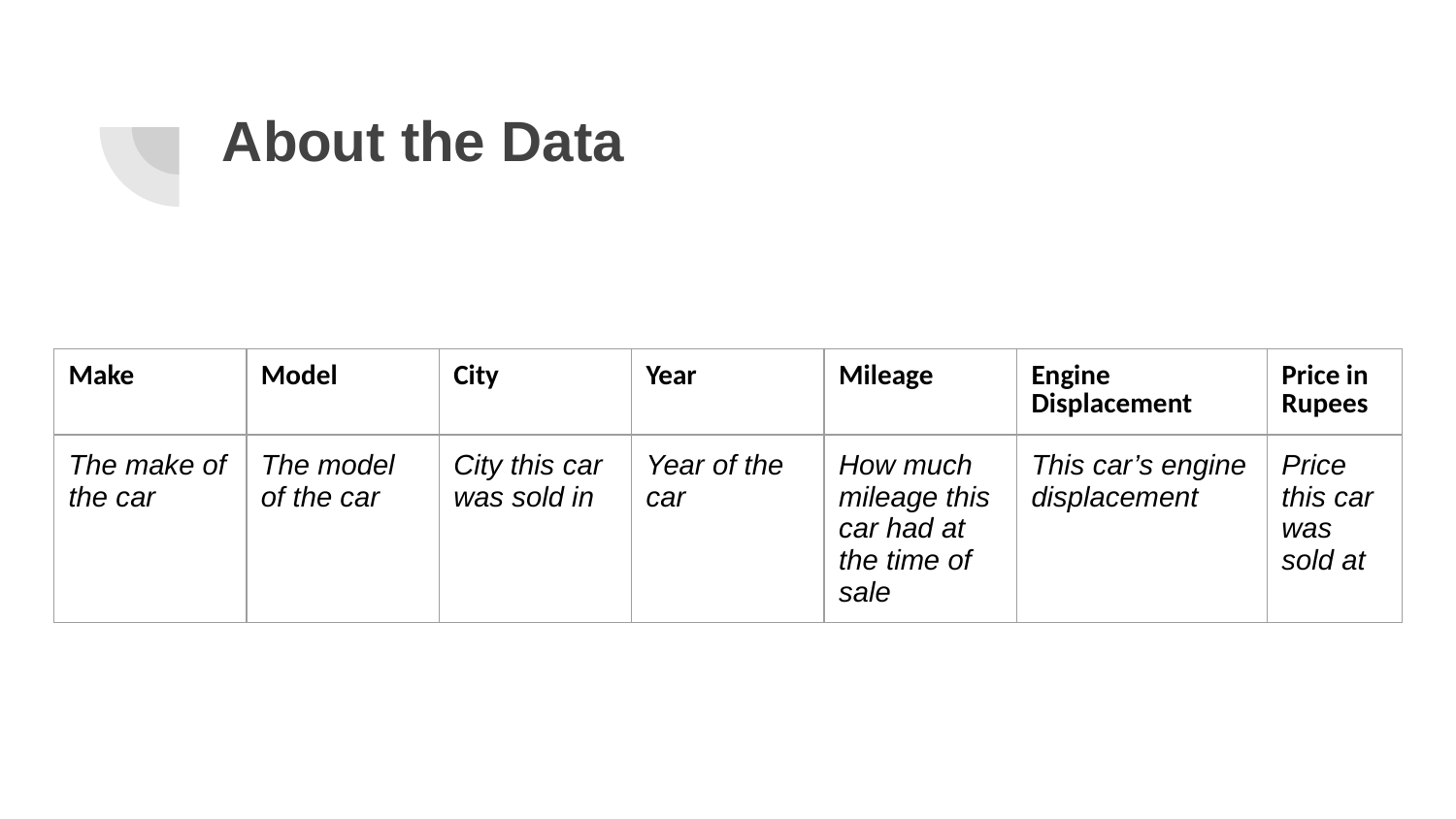

# About the Data
| Make | Model | City | Year | Mileage | Engine Displacement | Price in Rupees |
| --- | --- | --- | --- | --- | --- | --- |
| The make of the car | The model of the car | City this car was sold in | Year of the car | How much mileage this car had at the time of sale | This car’s engine displacement | Price this car was sold at |